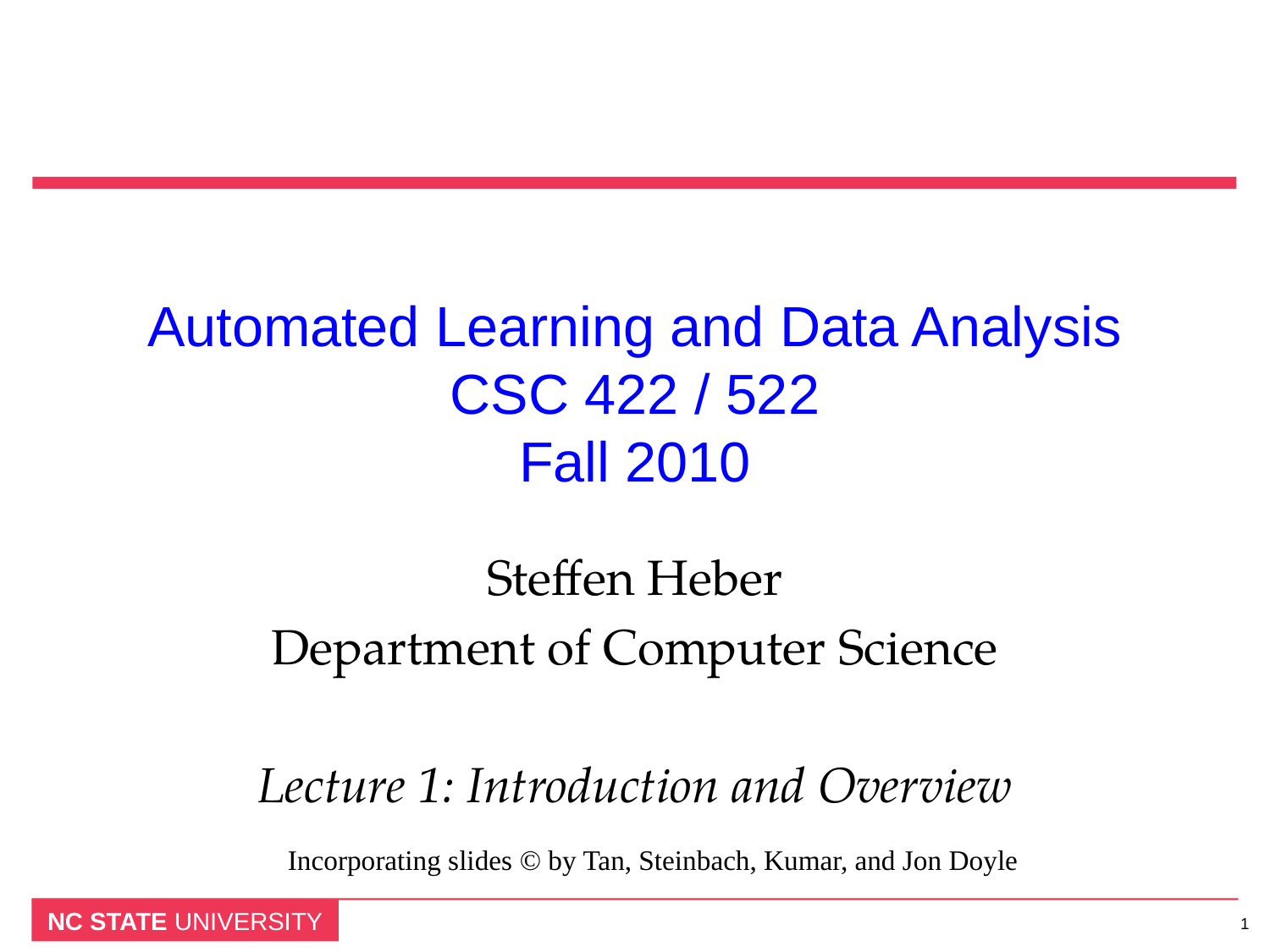

# Automated Learning and Data Analysis CSC 422 / 522 Fall 2010
Steffen Heber
Department of Computer Science

Lecture 1: Introduction and Overview
Incorporating slides © by Tan, Steinbach, Kumar, and Jon Doyle